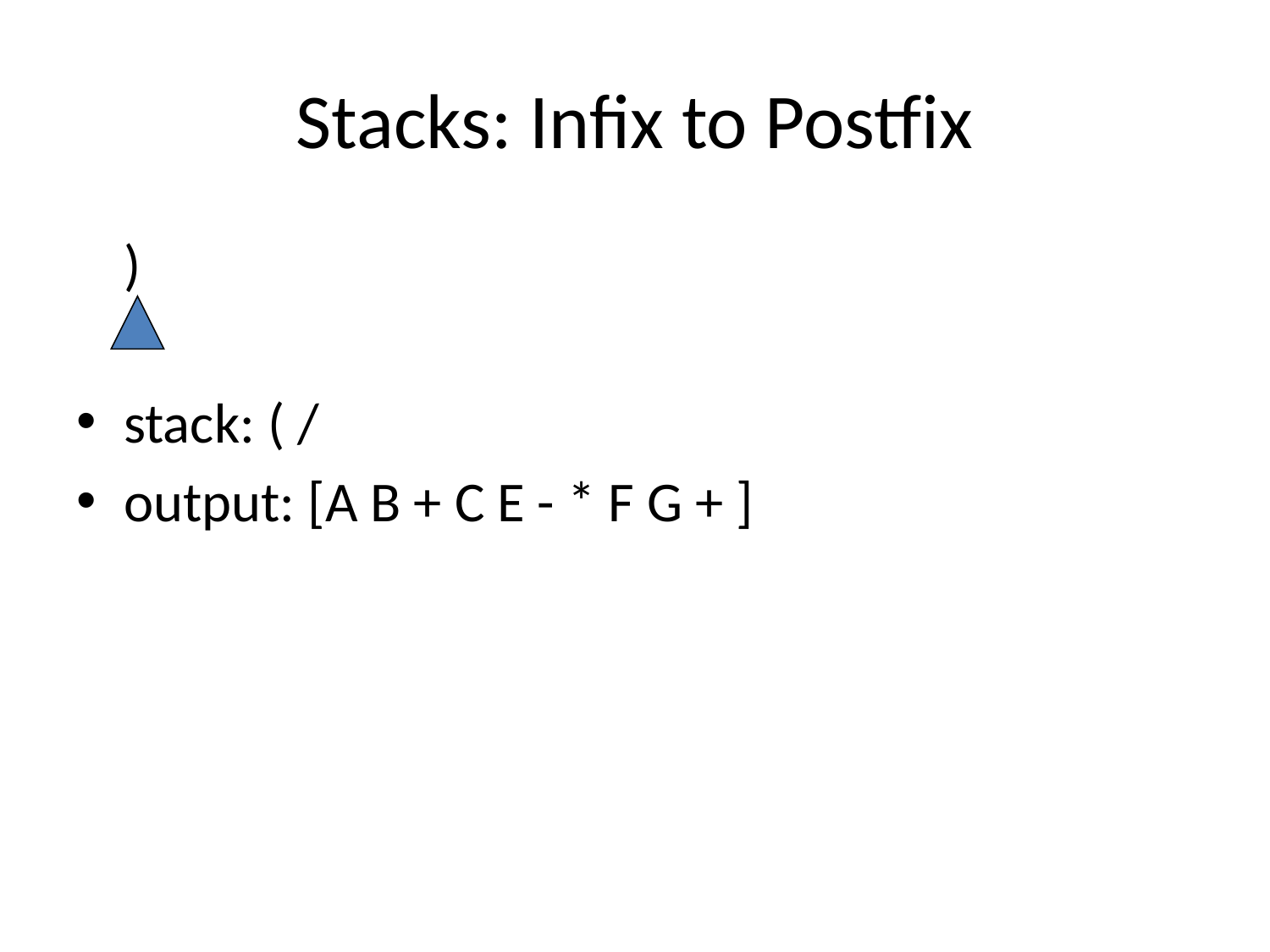

# Stacks: Infix to Postfix
	)

stack: ( /
output: [A B + C E - * F G + ]